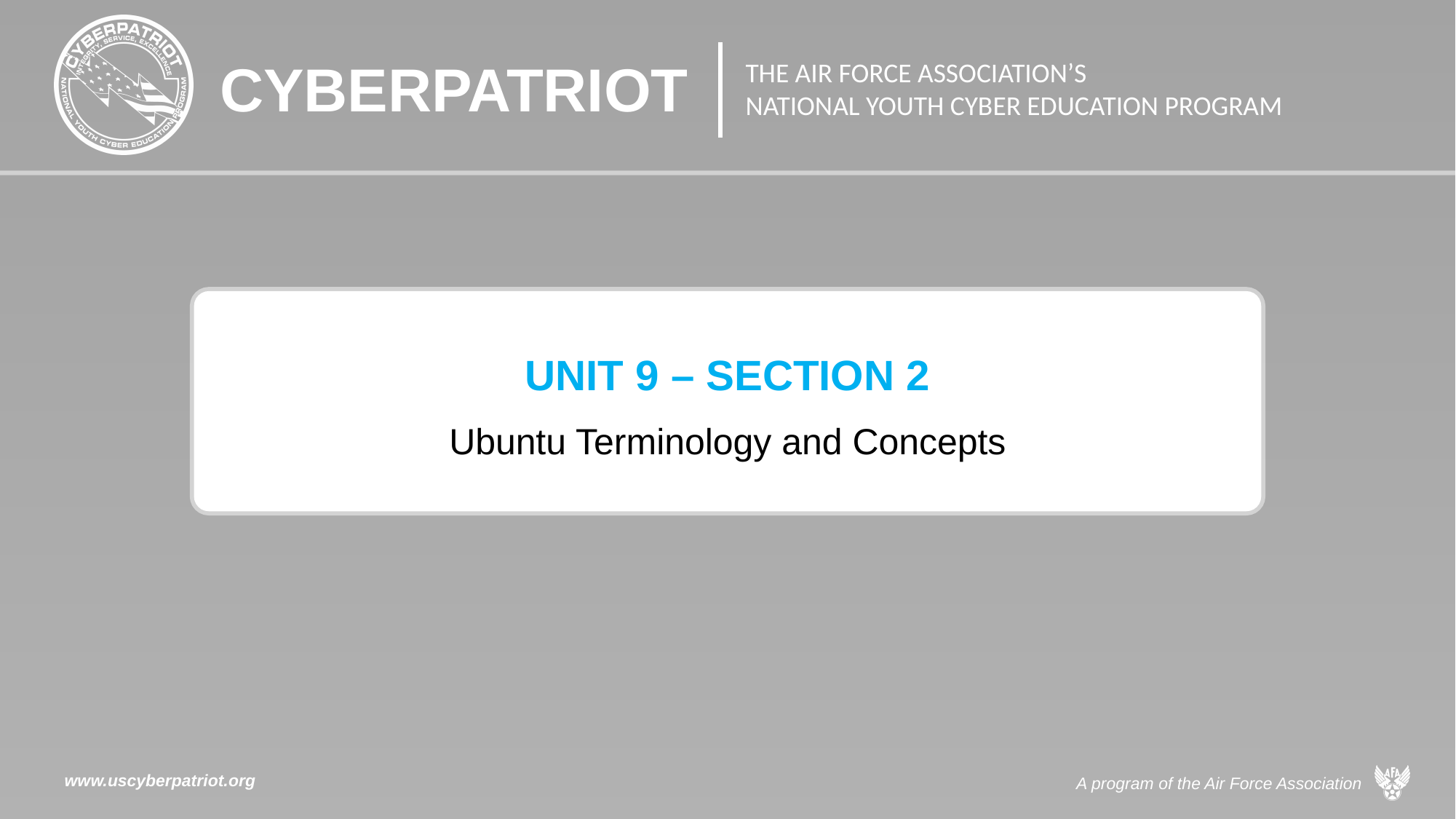

# UNIT 9 – SECTION 2 Ubuntu Terminology and Concepts